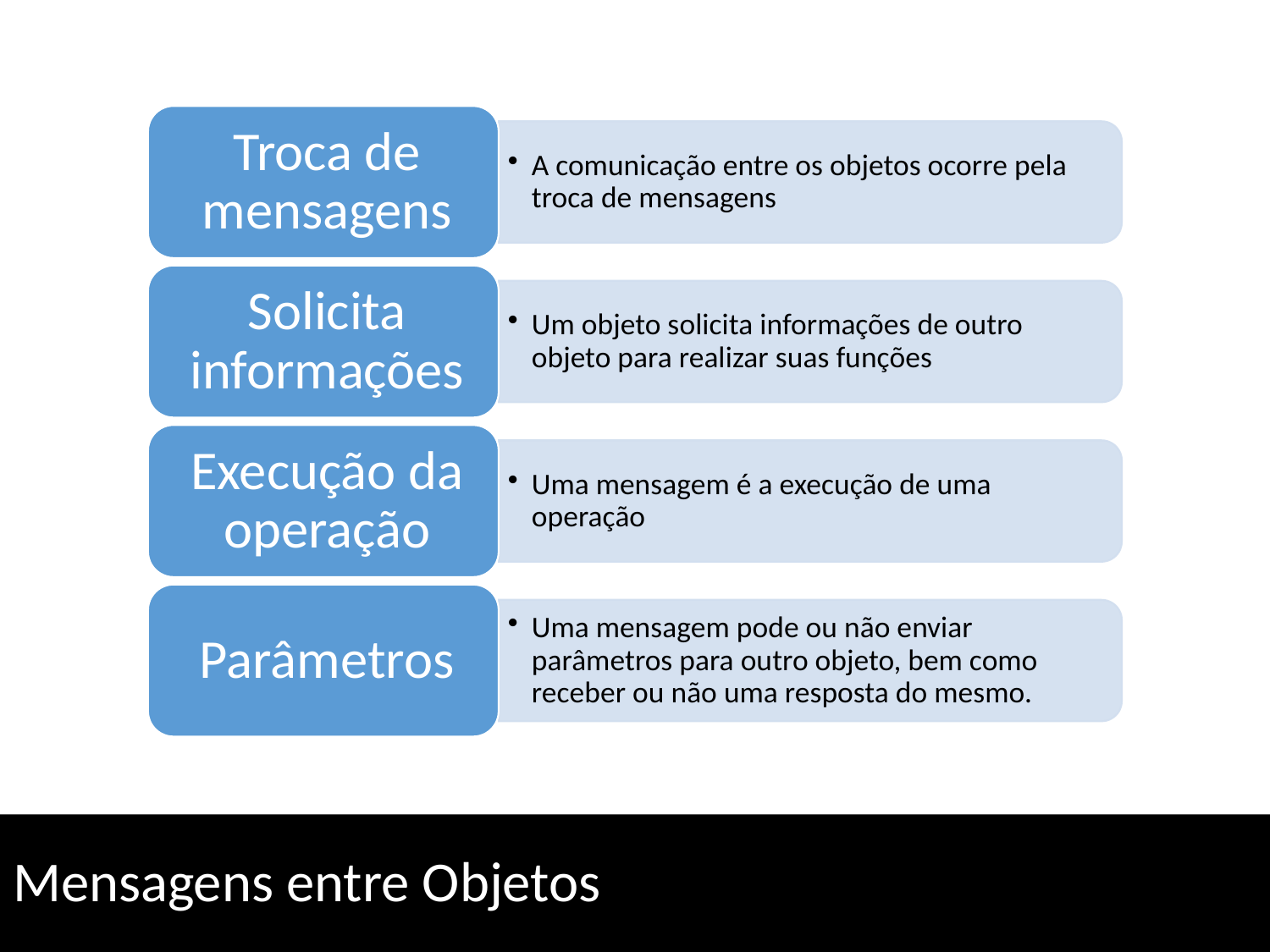

A comunicação entre os objetos ocorre pela troca de mensagens
Troca de mensagens
Um objeto solicita informações de outro objeto para realizar suas funções
Solicita informações
Uma mensagem é a execução de uma operação
Execução da operação
Uma mensagem pode ou não enviar parâmetros para outro objeto, bem como receber ou não uma resposta do mesmo.
Parâmetros
Mensagens entre Objetos